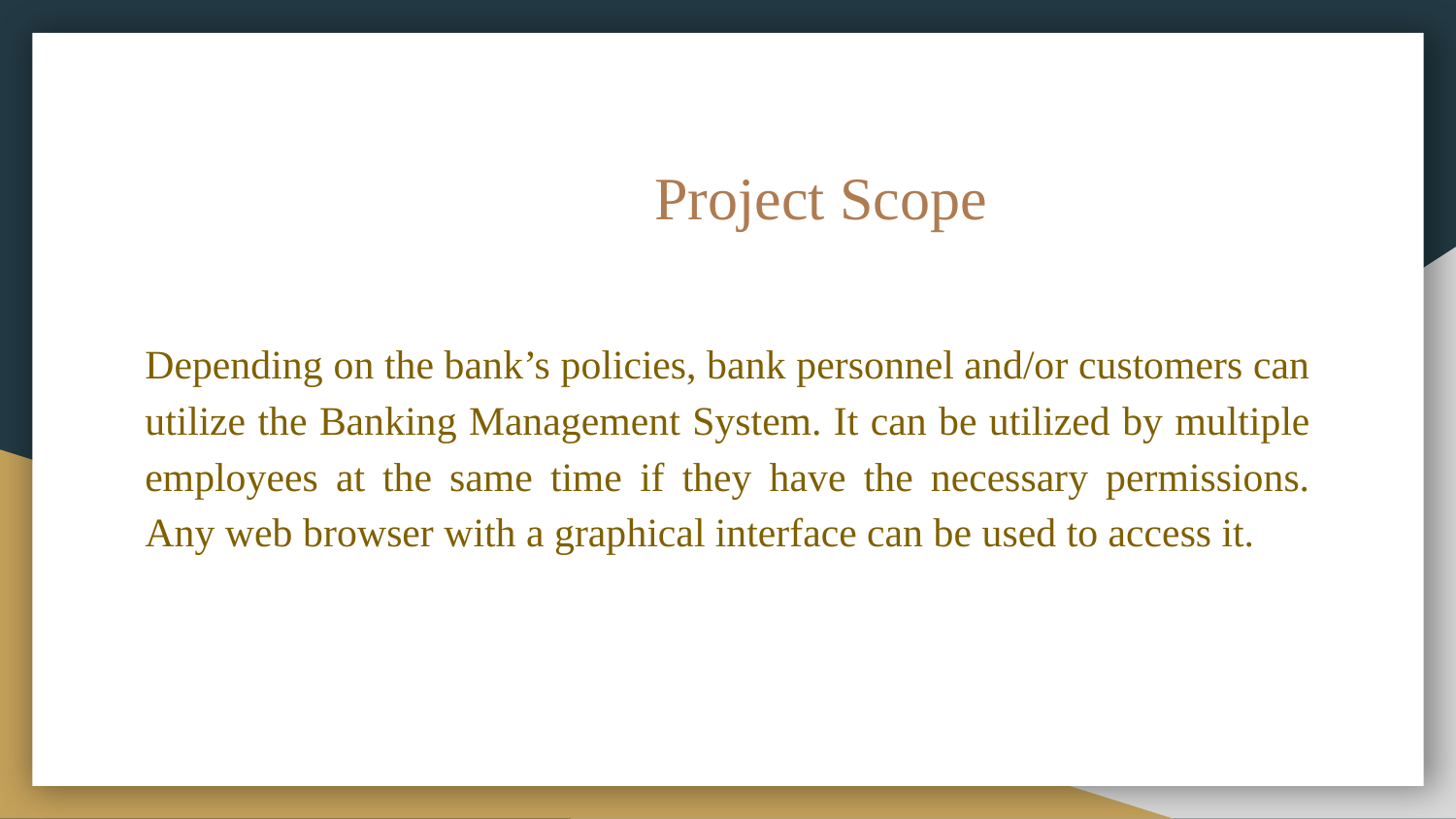

# Project Scope

Depending on the bank’s policies, bank personnel and/or customers can utilize the Banking Management System. It can be utilized by multiple employees at the same time if they have the necessary permissions. Any web browser with a graphical interface can be used to access it.